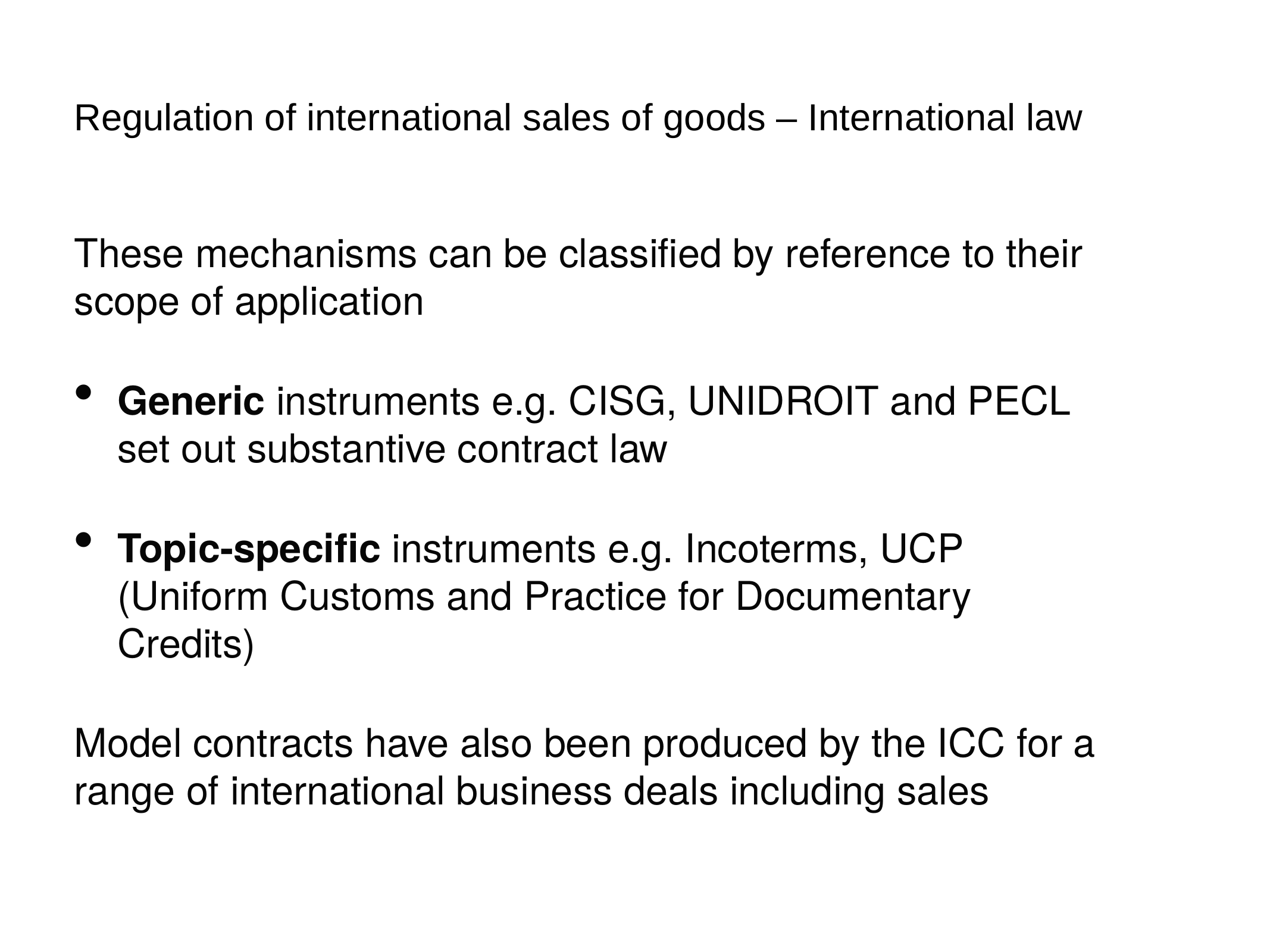

# Regulation of international sales of goods – International law
These mechanisms can be classified by reference to their scope of application
Generic instruments e.g. CISG, UNIDROIT and PECL set out substantive contract law
Topic-specific instruments e.g. Incoterms, UCP (Uniform Customs and Practice for Documentary Credits)
Model contracts have also been produced by the ICC for a range of international business deals including sales